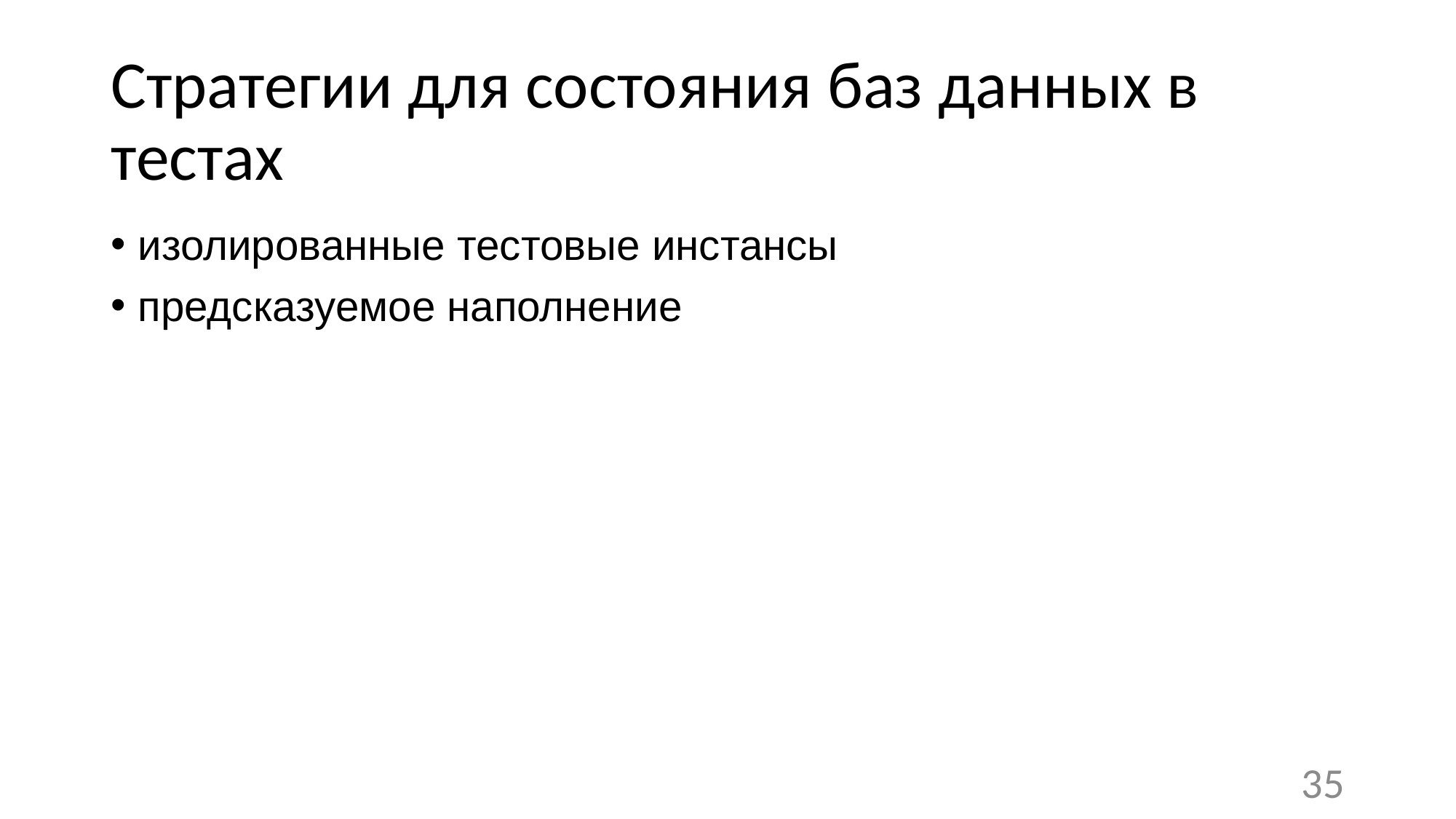

# Стратегии для состояния баз данных в тестах
изолированные тестовые инстансы
предсказуемое наполнение
35